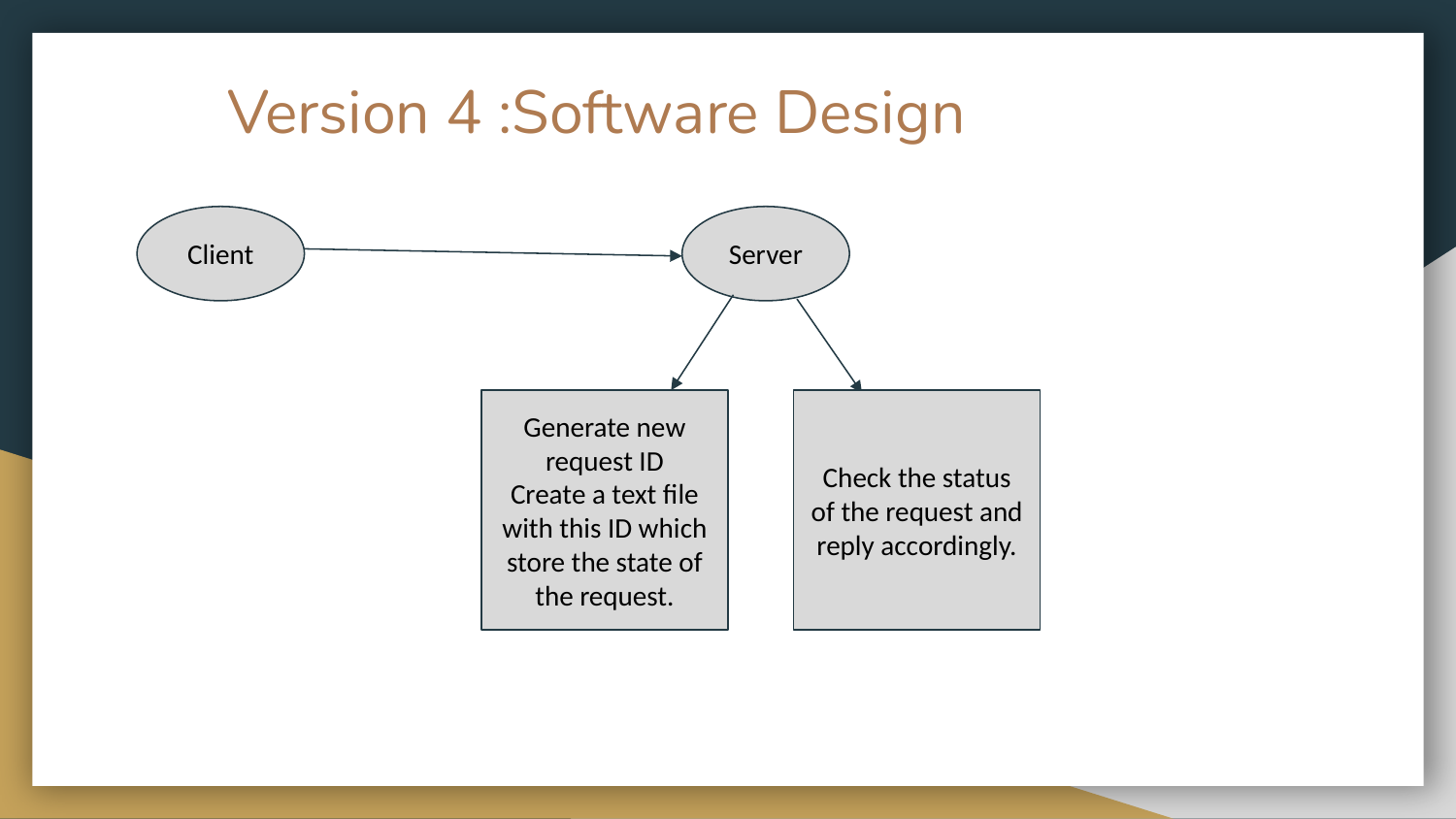

# Version 4 :Software Design
Client
Server
Generate new request ID
Create a text file with this ID which store the state of the request.
Check the status of the request and reply accordingly.